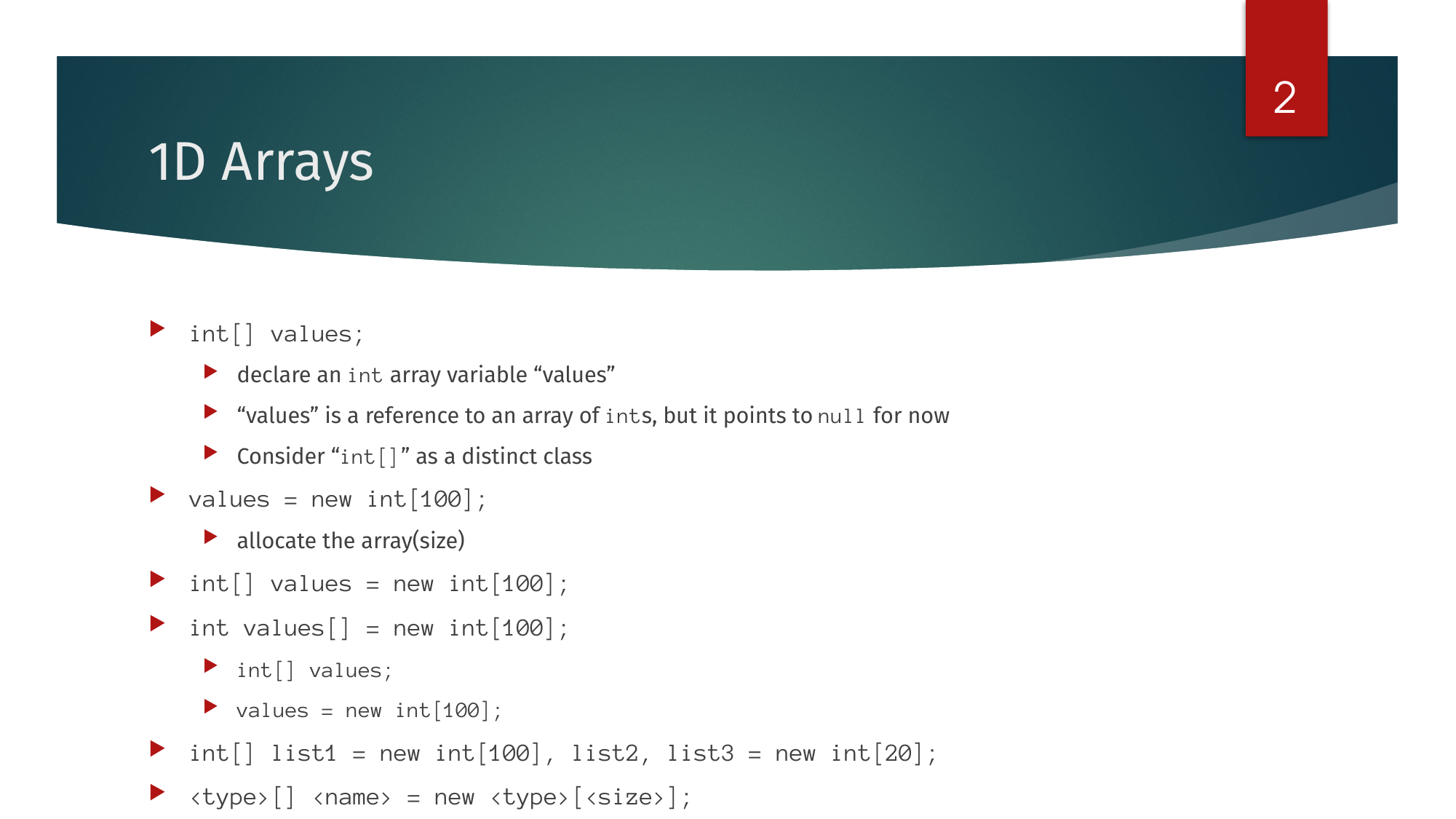

2
# 1D Arrays
int[] values;
declare an int array variable “values”
“values” is a reference to an array of ints, but it points to null for now
Consider “int[]” as a distinct class
values = new int[100];
allocate the array(size)
int[] values = new int[100];
int values[] = new int[100];
int[] values;
values = new int[100];
int[] list1 = new int[100], list2, list3 = new int[20];
<type>[] <name> = new <type>[<size>];